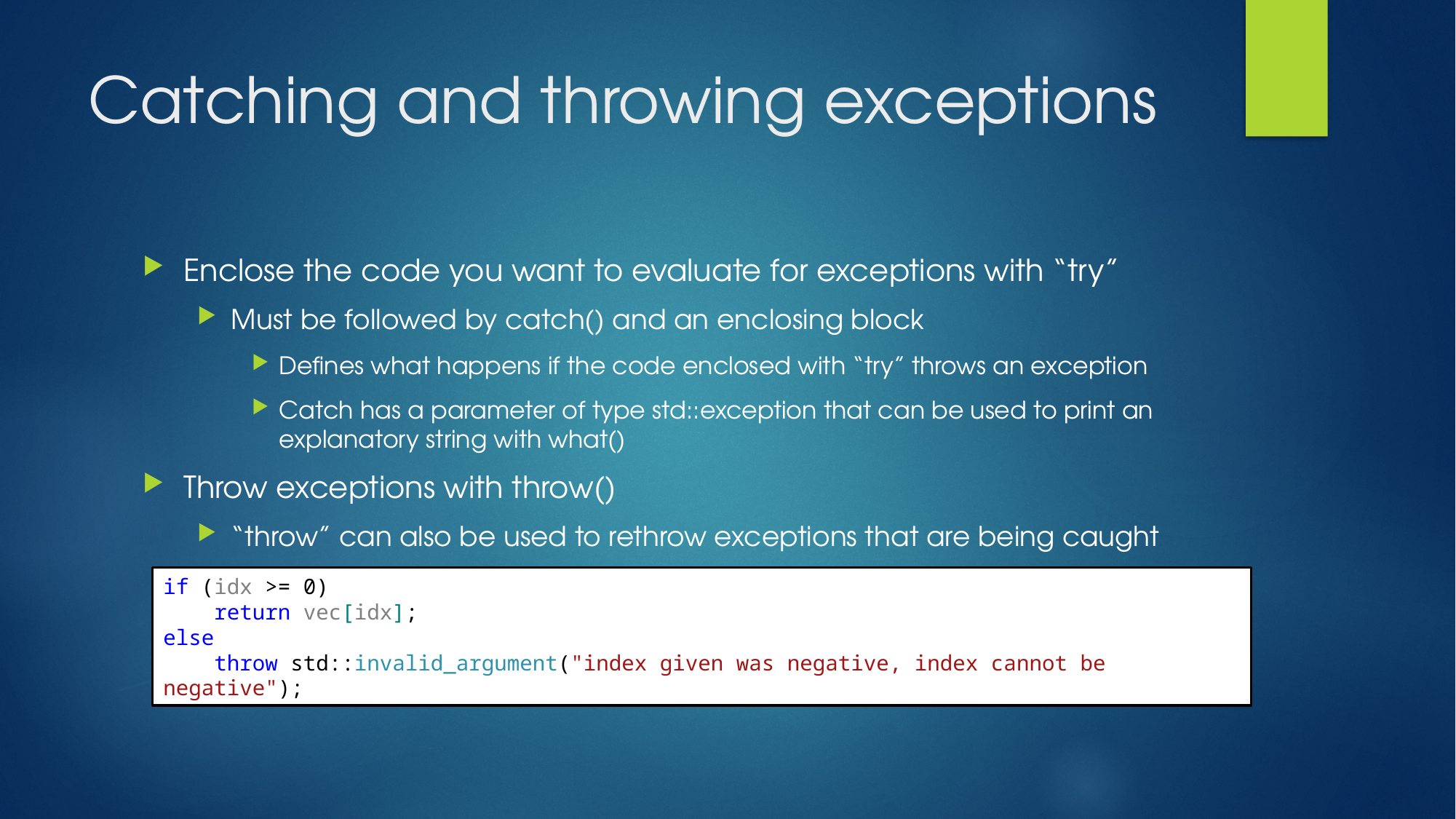

# Catching and throwing exceptions
Enclose the code you want to evaluate for exceptions with “try”
Must be followed by catch() and an enclosing block
Defines what happens if the code enclosed with “try” throws an exception
Catch has a parameter of type std::exception that can be used to print an explanatory string with what()
Throw exceptions with throw()
“throw” can also be used to rethrow exceptions that are being caught
if (idx >= 0)
    return vec[idx];
else
    throw std::invalid_argument("index given was negative, index cannot be negative");